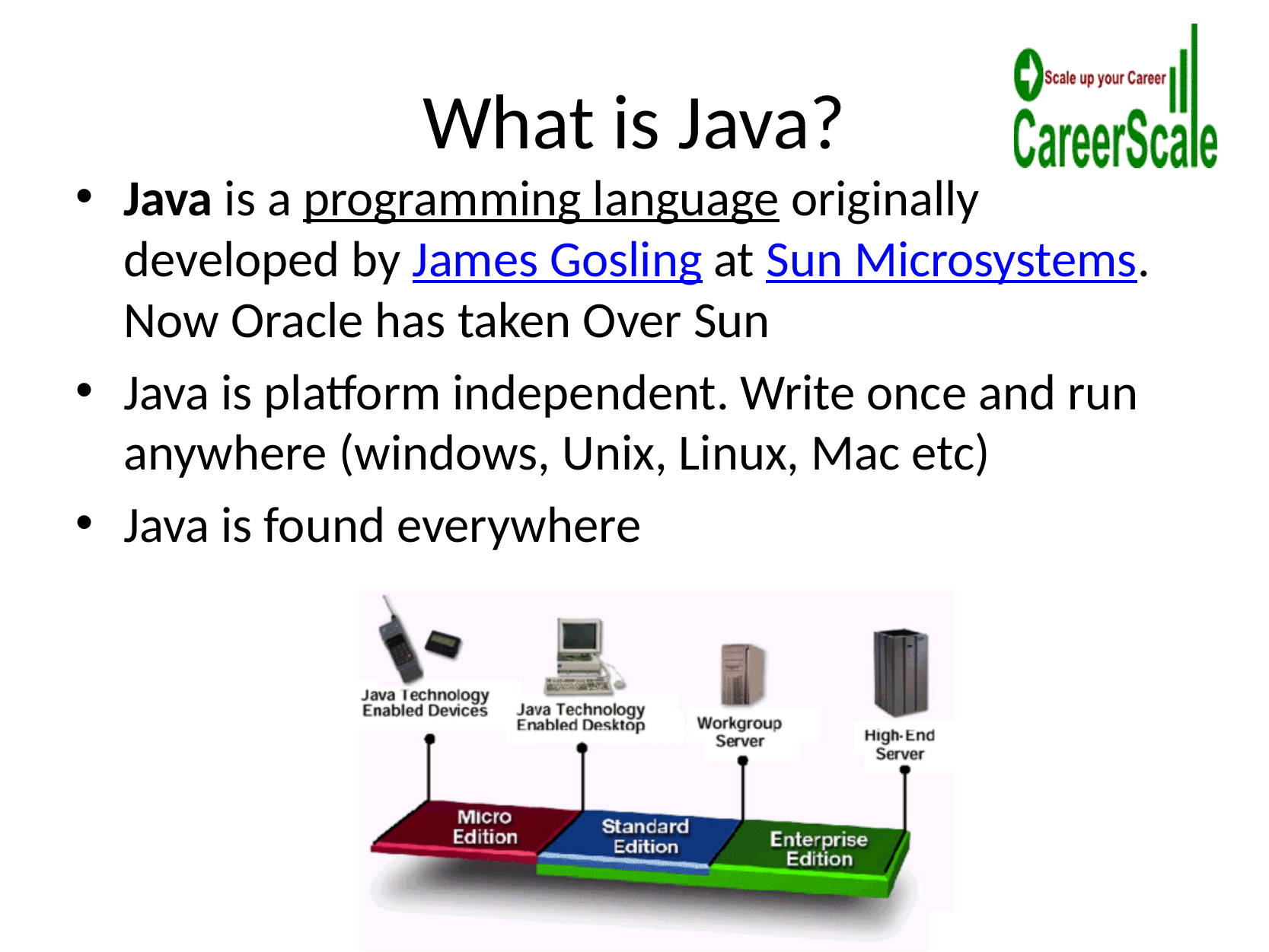

# What is Java?
Java is a programming language originally developed by James Gosling at Sun Microsystems. Now Oracle has taken Over Sun
Java is platform independent. Write once and run anywhere (windows, Unix, Linux, Mac etc)
Java is found everywhere